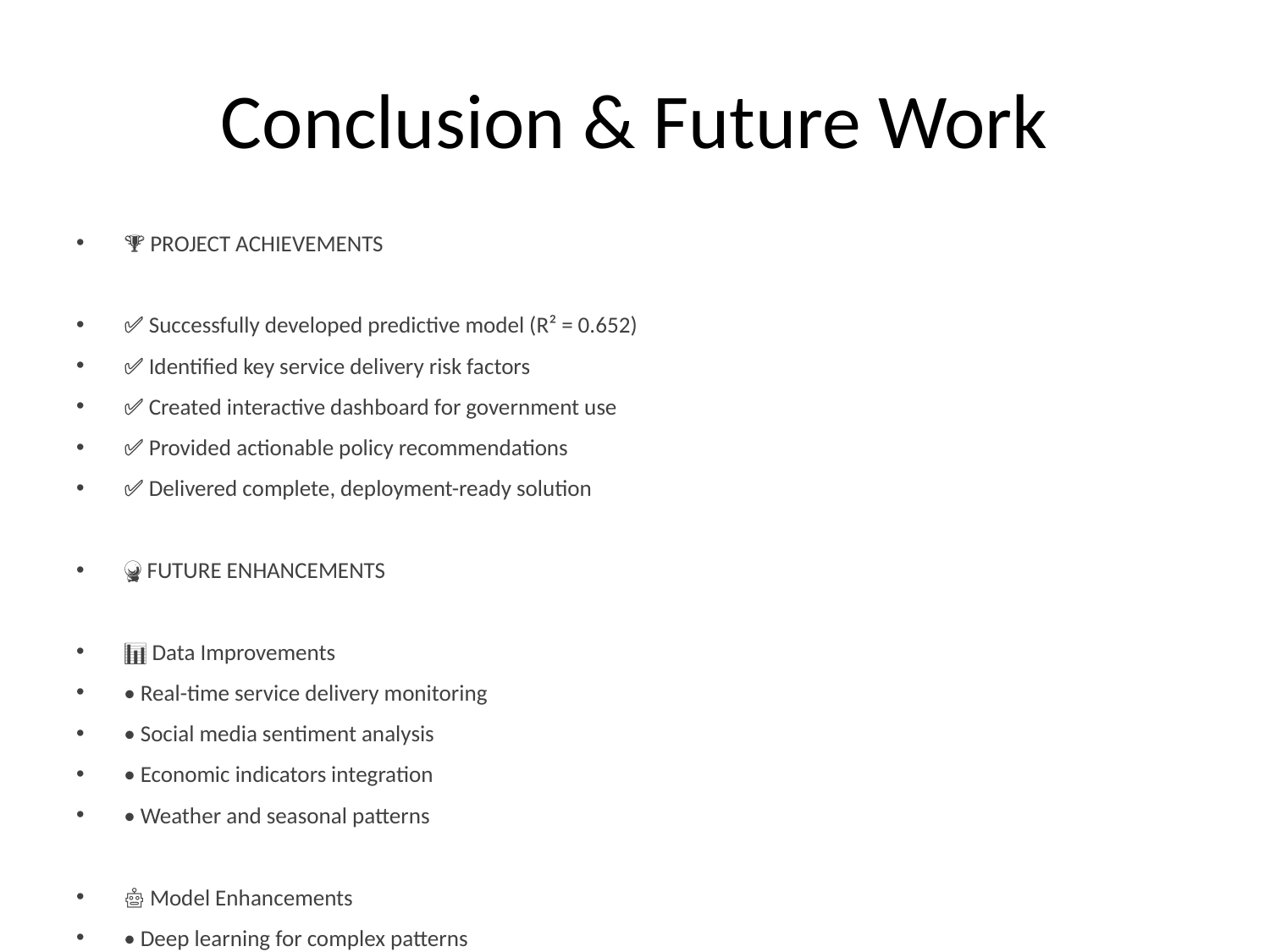

# Conclusion & Future Work
🏆 PROJECT ACHIEVEMENTS

✅ Successfully developed predictive model (R² = 0.652)
✅ Identified key service delivery risk factors
✅ Created interactive dashboard for government use
✅ Provided actionable policy recommendations
✅ Delivered complete, deployment-ready solution

🔮 FUTURE ENHANCEMENTS

📊 Data Improvements
• Real-time service delivery monitoring
• Social media sentiment analysis
• Economic indicators integration
• Weather and seasonal patterns

🤖 Model Enhancements
• Deep learning for complex patterns
• Time series forecasting (LSTM)
• Ensemble methods and stacking
• Causal inference analysis

🚀 Deployment Expansion
• REST API for live predictions
• Mobile app for field workers
• GIS mapping integration
• Automated alert systems

💼 BUSINESS IMPACT
• Prevent social unrest through early intervention
• Optimize government resource allocation
• Improve citizen satisfaction and trust
• Evidence-based policy making